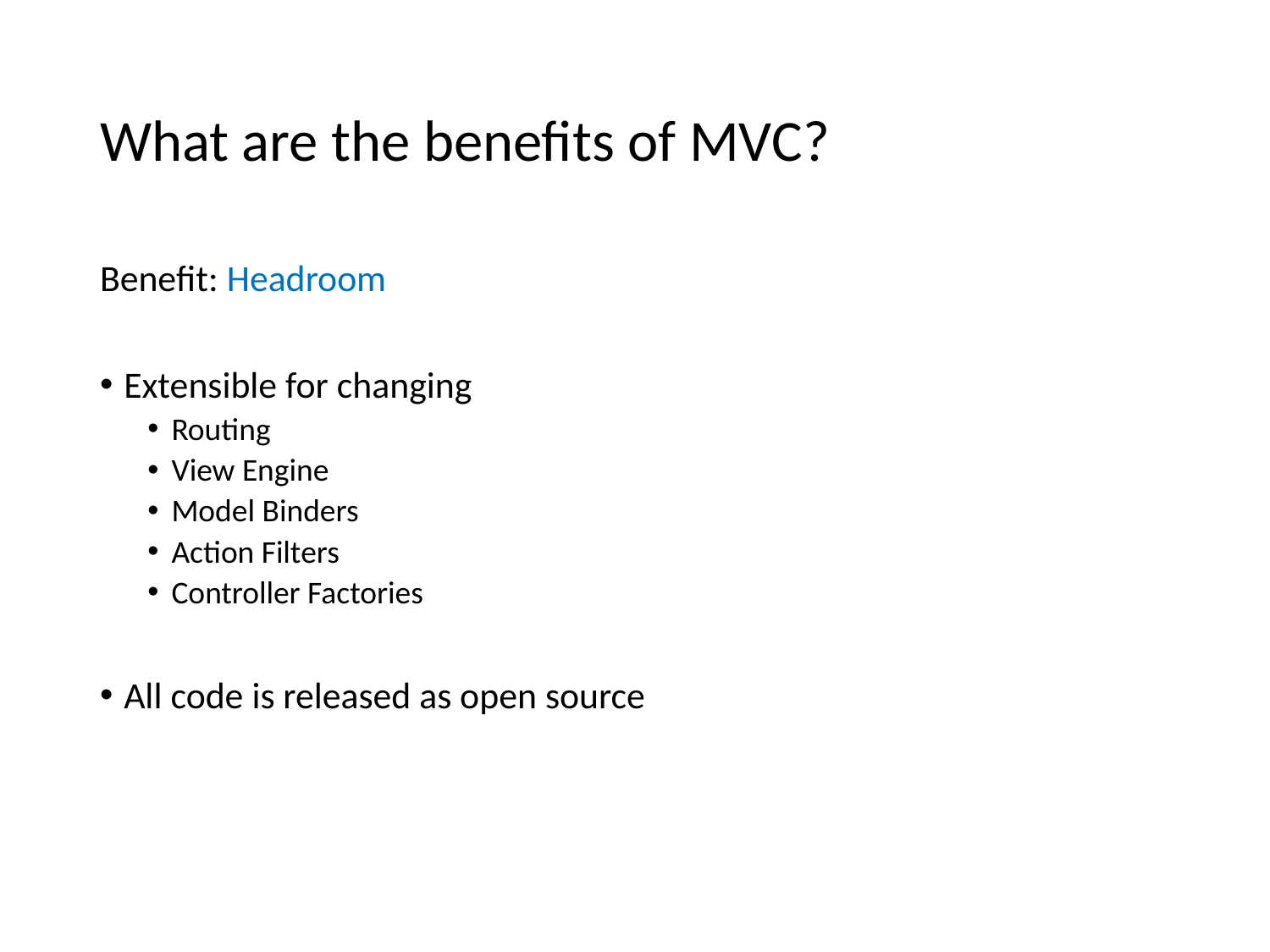

# What are the benefits of MVC?
Benefit: Headroom

Extensible for changing
Routing
View Engine
Model Binders
Action Filters
Controller Factories

All code is released as open source